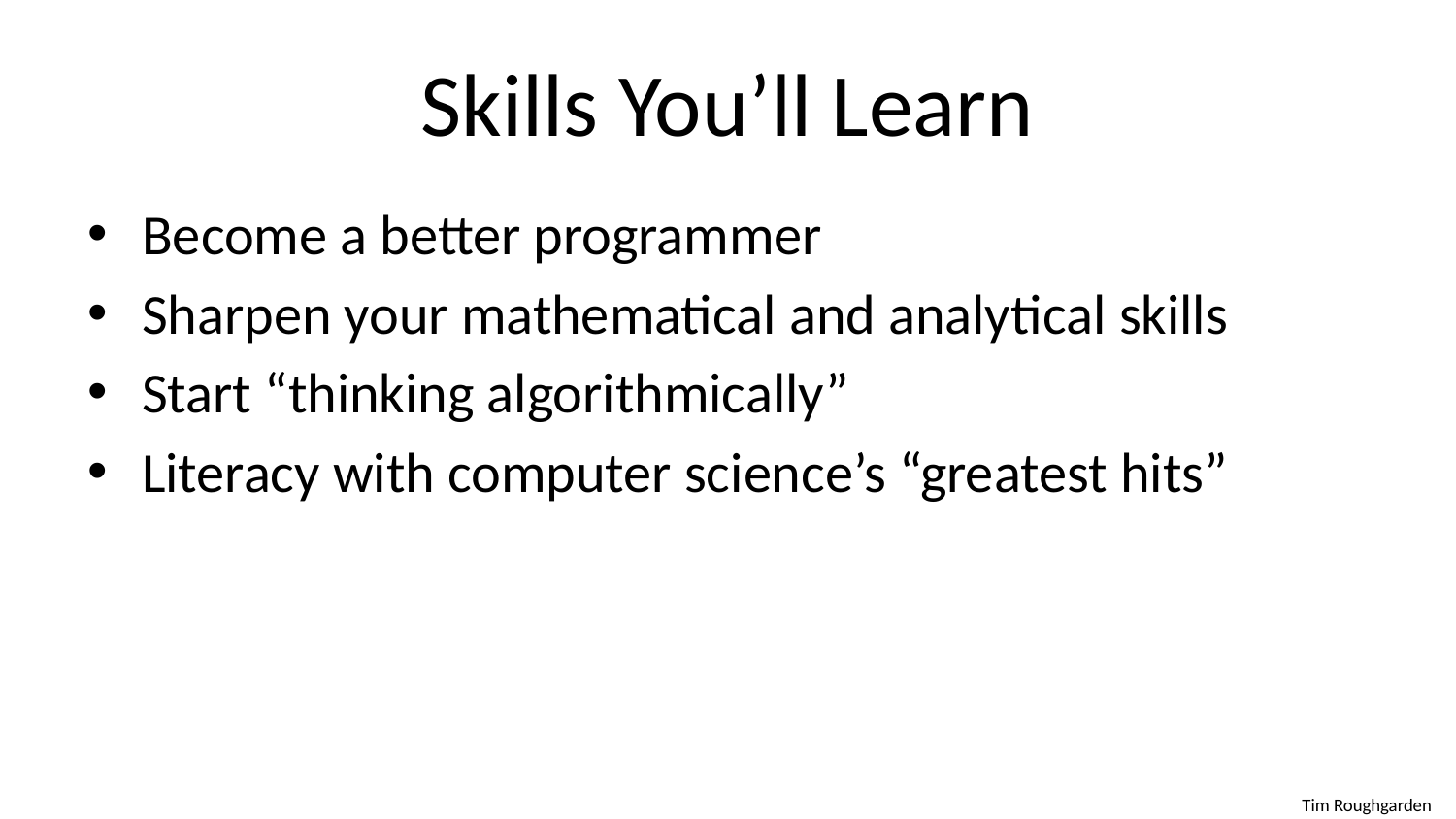

# Skills You’ll Learn
Become a better programmer
Sharpen your mathematical and analytical skills
Start “thinking algorithmically”
Literacy with computer science’s “greatest hits”